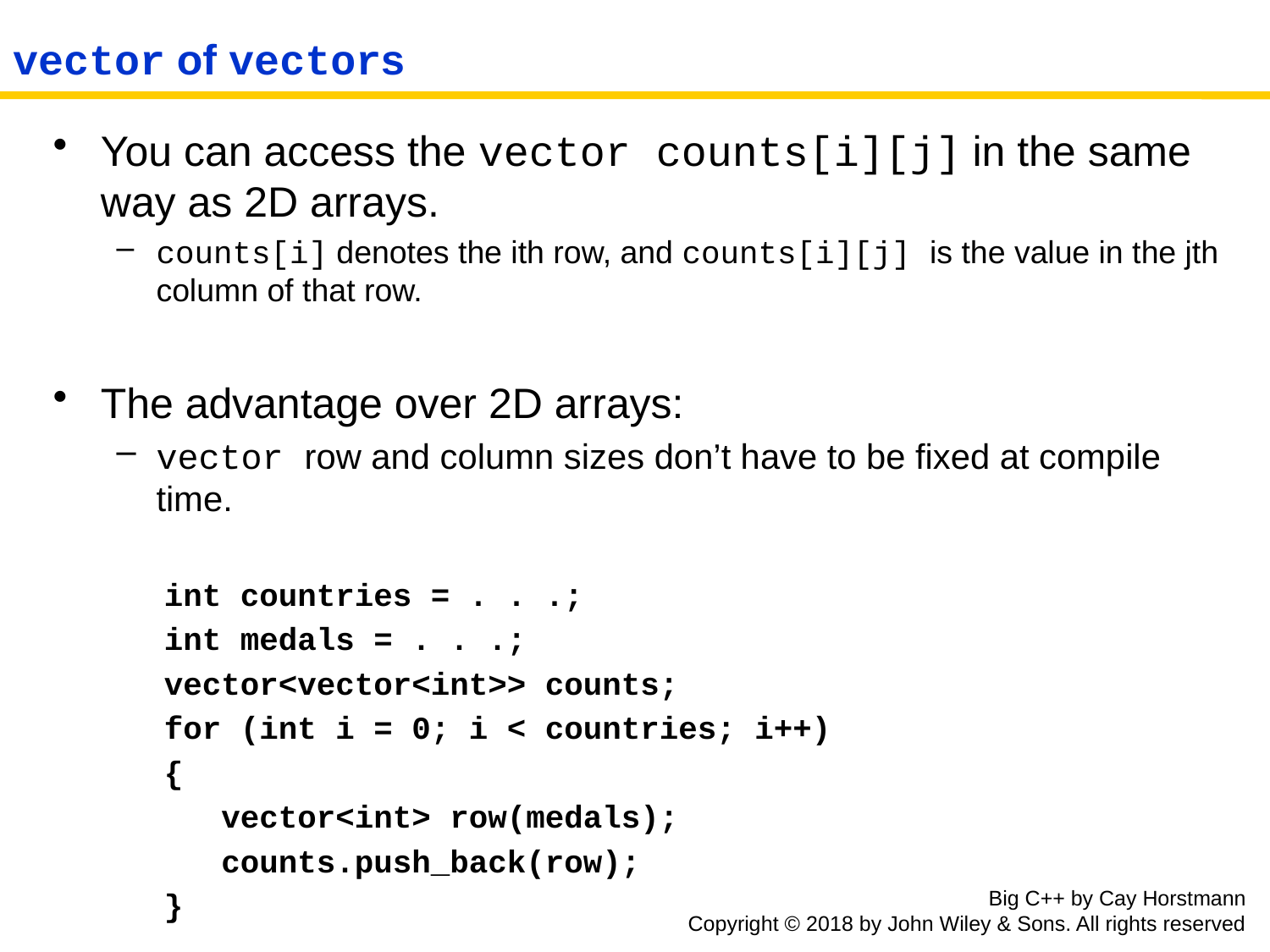

# vector of vectors
You can access the vector counts[i][j] in the same way as 2D arrays.
counts[i] denotes the ith row, and counts[i][j] is the value in the jth column of that row.

The advantage over 2D arrays:
vector row and column sizes don’t have to be fixed at compile time.

int countries = . . .;
int medals = . . .;
vector<vector<int>> counts;
for (int i = 0; i < countries; i++)
{
   vector<int> row(medals);
   counts.push_back(row);
}
Big C++ by Cay Horstmann
Copyright © 2018 by John Wiley & Sons. All rights reserved